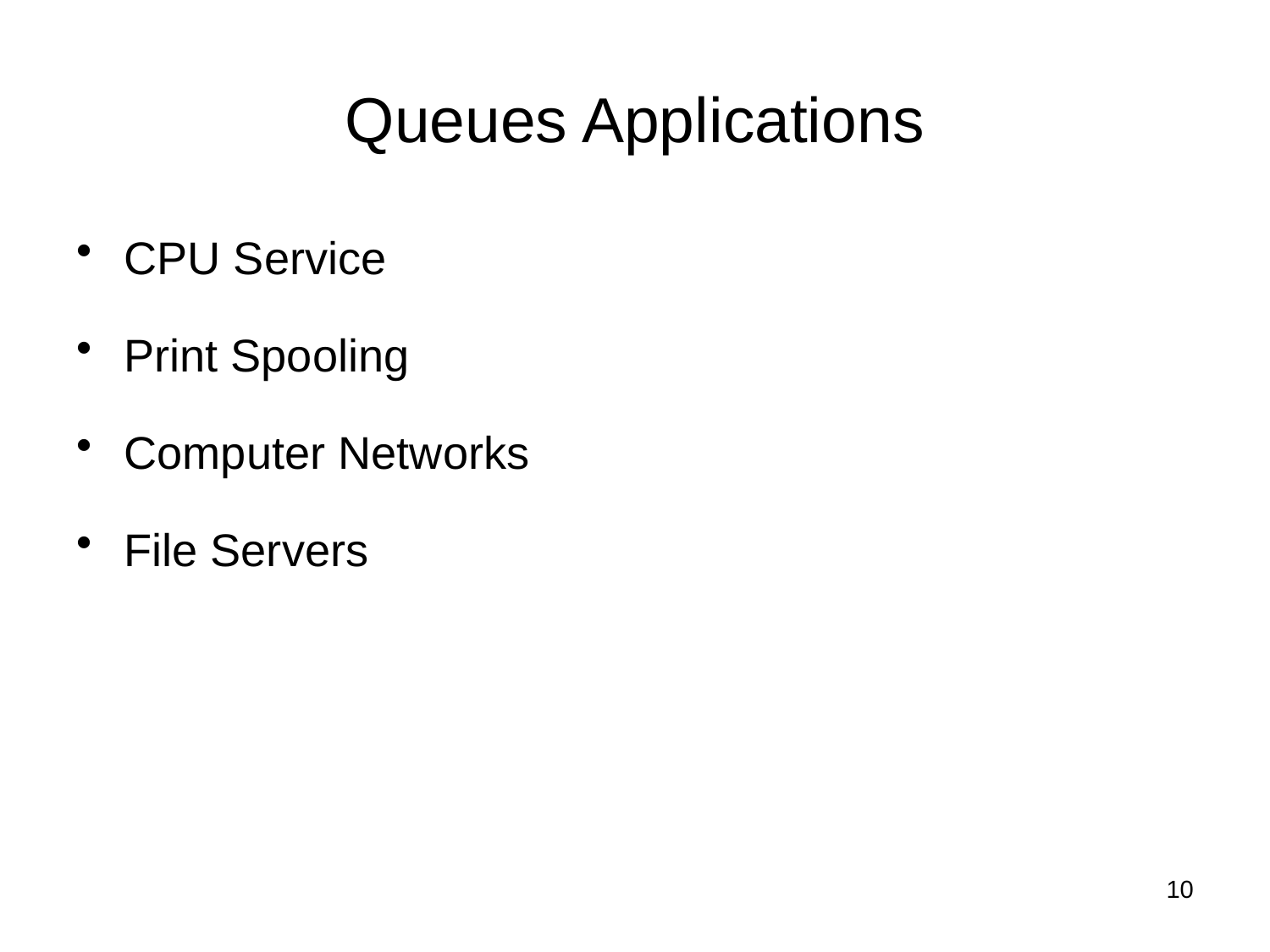

# Queues Applications
CPU Service
Print Spooling
Computer Networks
File Servers

10